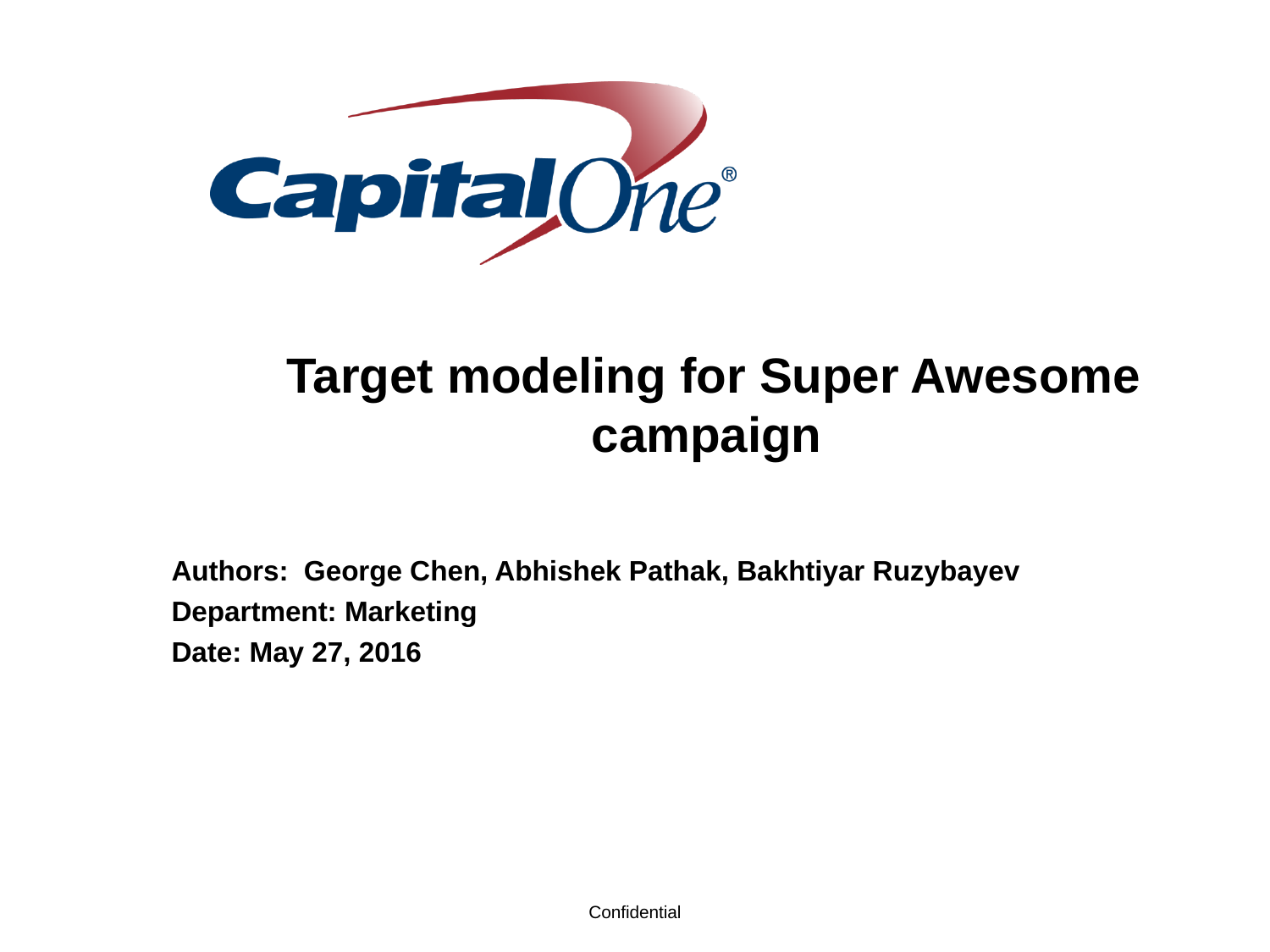

# Target modeling for Super Awesome campaign
Authors:  George Chen, Abhishek Pathak, Bakhtiyar Ruzybayev
Department: Marketing
Date: May 27, 2016